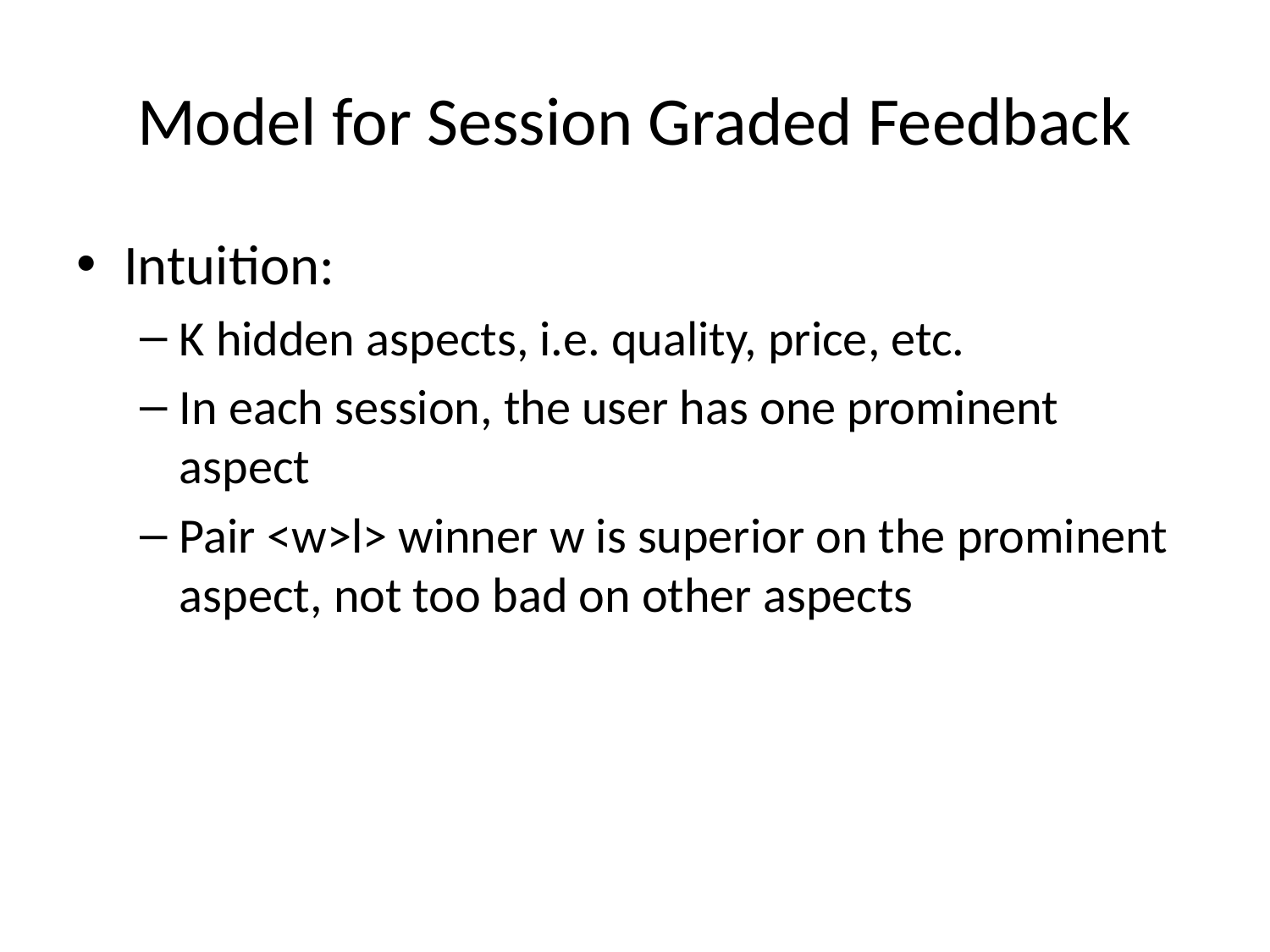

# Model for Session Graded Feedback
Intuition:
K hidden aspects, i.e. quality, price, etc.
In each session, the user has one prominent aspect
Pair <w>l> winner w is superior on the prominent aspect, not too bad on other aspects